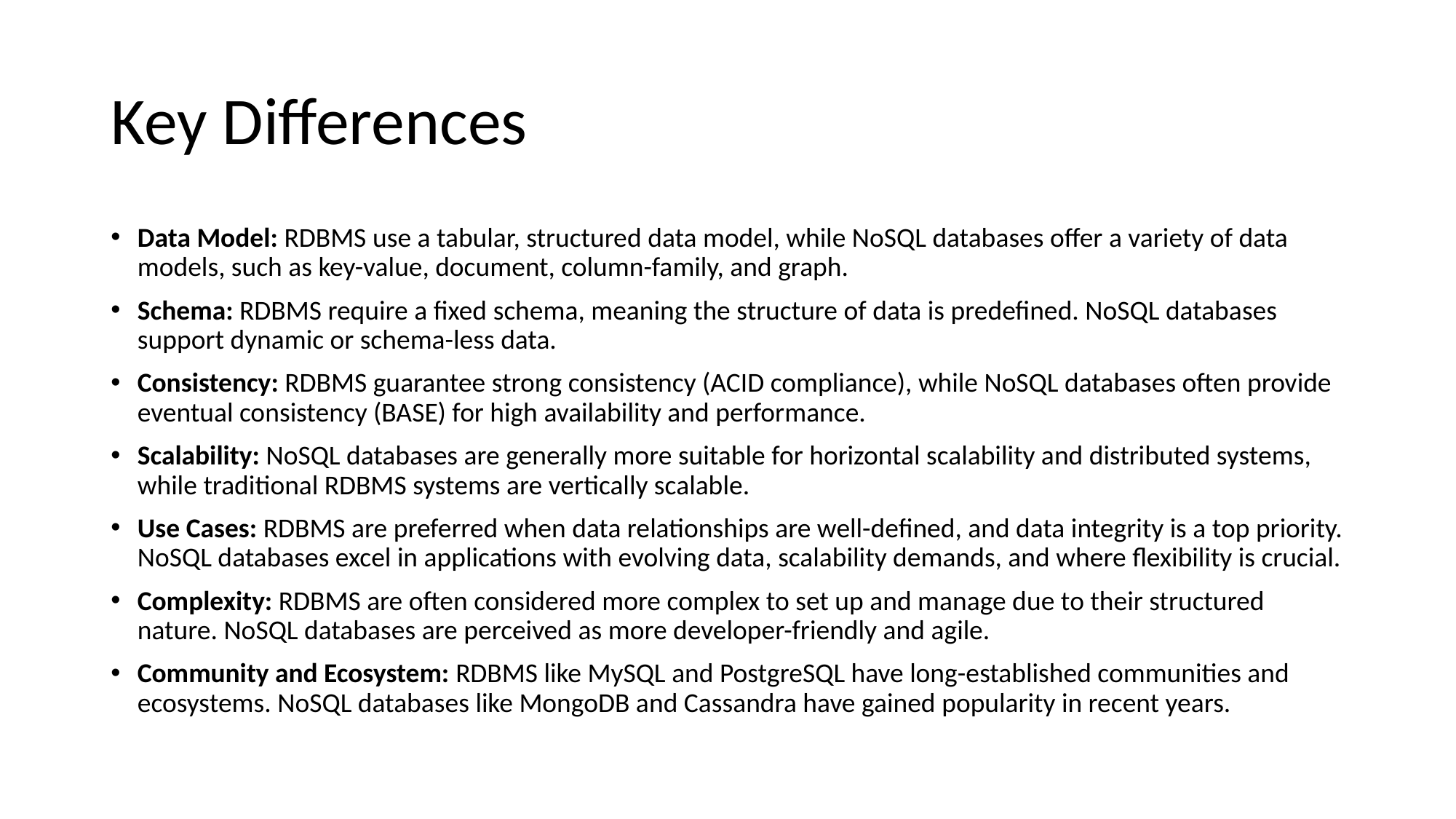

# Key Differences
Data Model: RDBMS use a tabular, structured data model, while NoSQL databases offer a variety of data models, such as key-value, document, column-family, and graph.
Schema: RDBMS require a fixed schema, meaning the structure of data is predefined. NoSQL databases support dynamic or schema-less data.
Consistency: RDBMS guarantee strong consistency (ACID compliance), while NoSQL databases often provide eventual consistency (BASE) for high availability and performance.
Scalability: NoSQL databases are generally more suitable for horizontal scalability and distributed systems, while traditional RDBMS systems are vertically scalable.
Use Cases: RDBMS are preferred when data relationships are well-defined, and data integrity is a top priority. NoSQL databases excel in applications with evolving data, scalability demands, and where flexibility is crucial.
Complexity: RDBMS are often considered more complex to set up and manage due to their structured nature. NoSQL databases are perceived as more developer-friendly and agile.
Community and Ecosystem: RDBMS like MySQL and PostgreSQL have long-established communities and ecosystems. NoSQL databases like MongoDB and Cassandra have gained popularity in recent years.